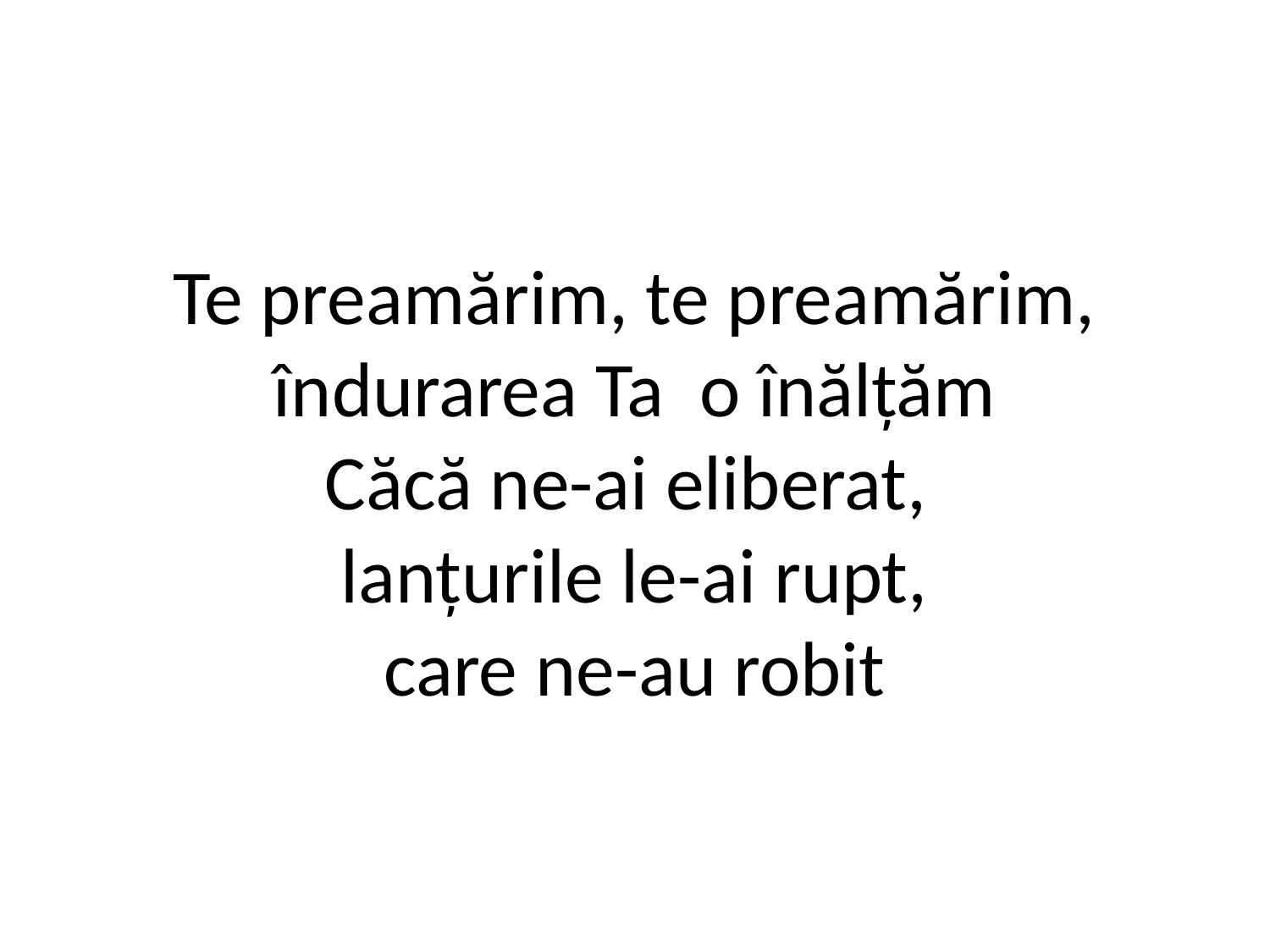

# Te preamărim, te preamărim, îndurarea Ta  o înălţăm Căcă ne-ai eliberat, lanţurile le-ai rupt, care ne-au robit